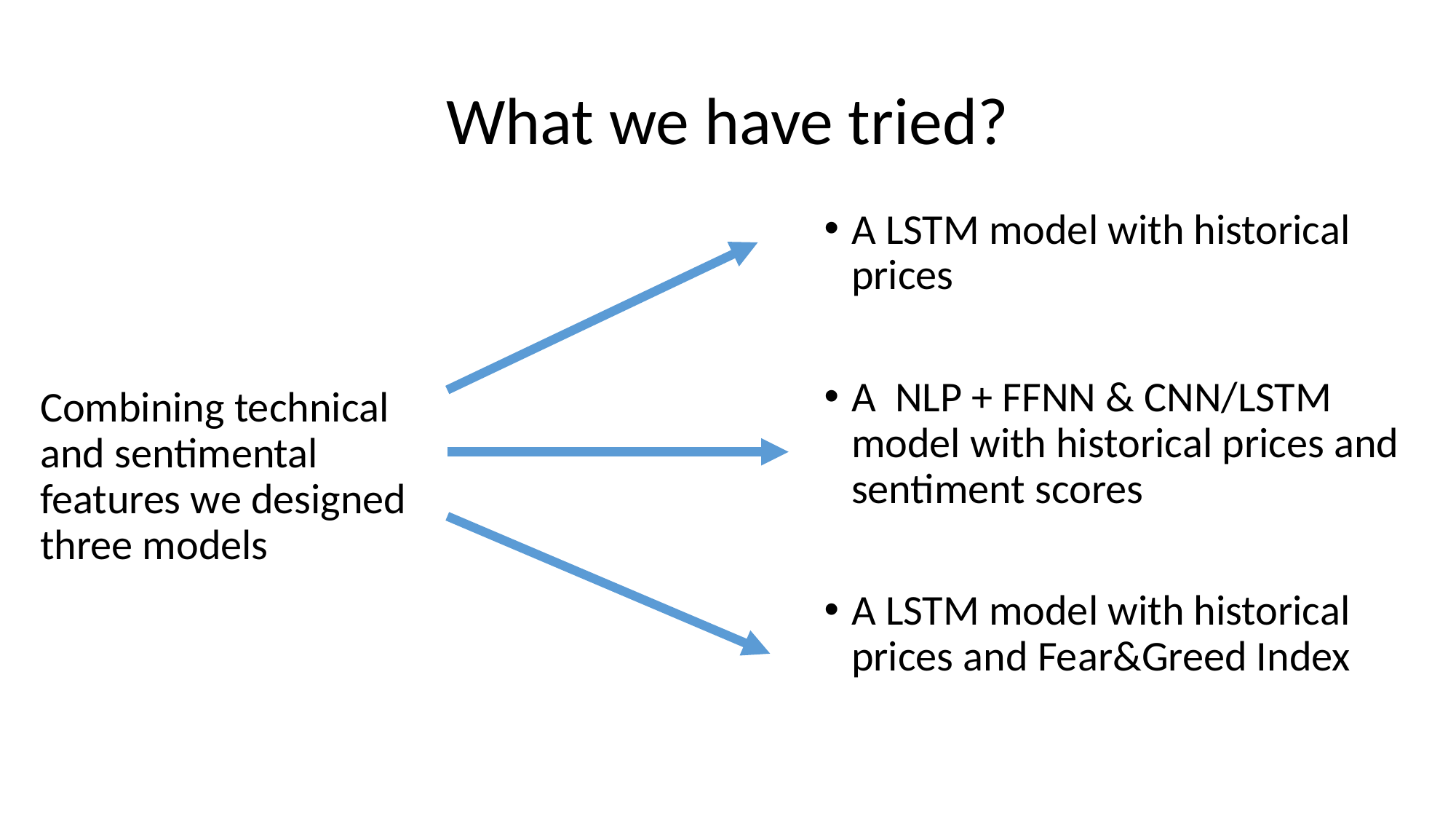

# What we have tried?

Combining technical and sentimental features we designed three models
A LSTM model with historical prices

A  NLP + FFNN & CNN/LSTM model with historical prices and sentiment scores

A LSTM model with historical prices and Fear&Greed Index